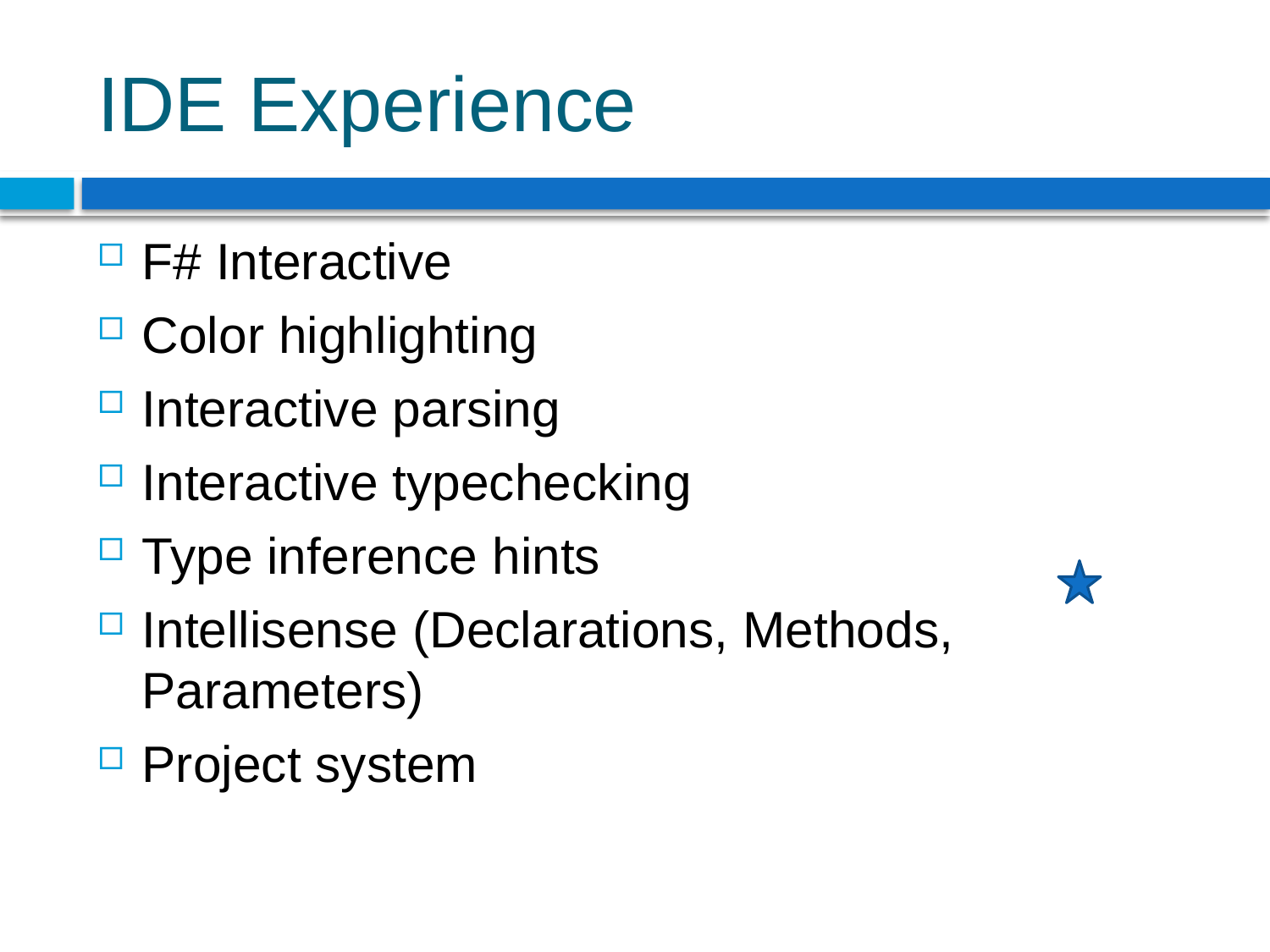

# IDE Experience
F# Interactive
Color highlighting
Interactive parsing
Interactive typechecking
Type inference hints
Intellisense (Declarations, Methods, Parameters)
Project system